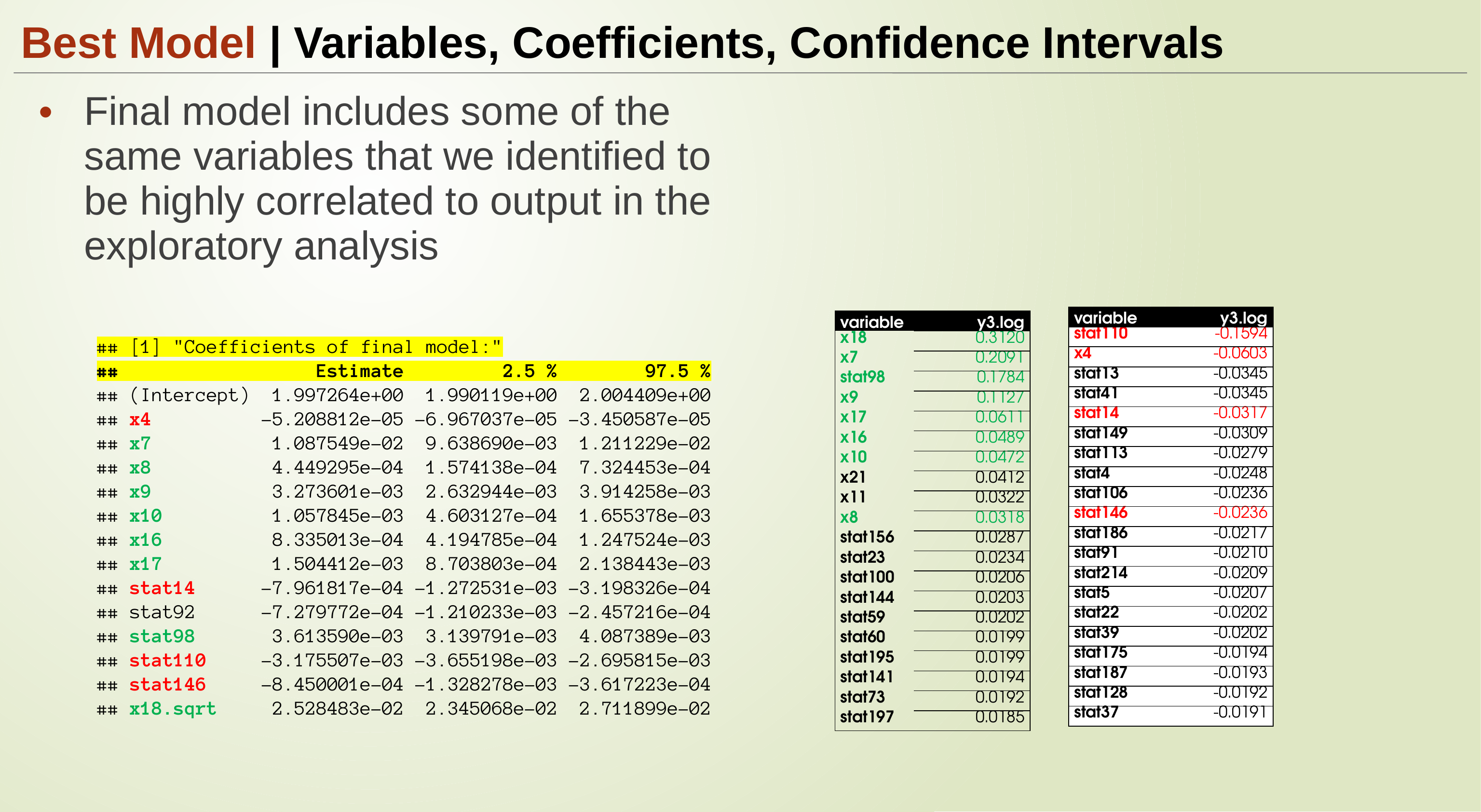

# Best Model | Variables, Coefficients, Confidence Intervals
Final model includes some of the same variables that we identified to be highly correlated to output in the exploratory analysis

| variable | y3.log |
| --- | --- |
| stat110 | -0.1594 |
| x4 | -0.0603 |
| stat13 | -0.0345 |
| stat41 | -0.0345 |
| stat14 | -0.0317 |
| stat149 | -0.0309 |
| stat113 | -0.0279 |
| stat4 | -0.0248 |
| stat106 | -0.0236 |
| stat146 | -0.0236 |
| stat186 | -0.0217 |
| stat91 | -0.0210 |
| stat214 | -0.0209 |
| stat5 | -0.0207 |
| stat22 | -0.0202 |
| stat39 | -0.0202 |
| stat175 | -0.0194 |
| stat187 | -0.0193 |
| stat128 | -0.0192 |
| stat37 | -0.0191 |
| variable | y3.log |
| --- | --- |
| x18 | 0.3120 |
| x7 | 0.2091 |
| stat98 | 0.1784 |
| x9 | 0.1127 |
| x17 | 0.0611 |
| x16 | 0.0489 |
| x10 | 0.0472 |
| x21 | 0.0412 |
| x11 | 0.0322 |
| x8 | 0.0318 |
| stat156 | 0.0287 |
| stat23 | 0.0234 |
| stat100 | 0.0206 |
| stat144 | 0.0203 |
| stat59 | 0.0202 |
| stat60 | 0.0199 |
| stat195 | 0.0199 |
| stat141 | 0.0194 |
| stat73 | 0.0192 |
| stat197 | 0.0185 |
## [1] "Coefficients of final model:" ##                  Estimate         2.5 %        97.5 % ## (Intercept)  1.997264e+00  1.990119e+00  2.004409e+00 ## x4          -5.208812e-05 -6.967037e-05 -3.450587e-05 ## x7           1.087549e-02  9.638690e-03  1.211229e-02 ## x8           4.449295e-04  1.574138e-04  7.324453e-04 ## x9           3.273601e-03  2.632944e-03  3.914258e-03 ## x10          1.057845e-03  4.603127e-04  1.655378e-03 ## x16          8.335013e-04  4.194785e-04  1.247524e-03 ## x17          1.504412e-03  8.703803e-04  2.138443e-03 ## stat14      -7.961817e-04 -1.272531e-03 -3.198326e-04 ## stat92      -7.279772e-04 -1.210233e-03 -2.457216e-04 ## stat98       3.613590e-03  3.139791e-03  4.087389e-03 ## stat110     -3.175507e-03 -3.655198e-03 -2.695815e-03 ## stat146     -8.450001e-04 -1.328278e-03 -3.617223e-04 ## x18.sqrt     2.528483e-02  2.345068e-02  2.711899e-02